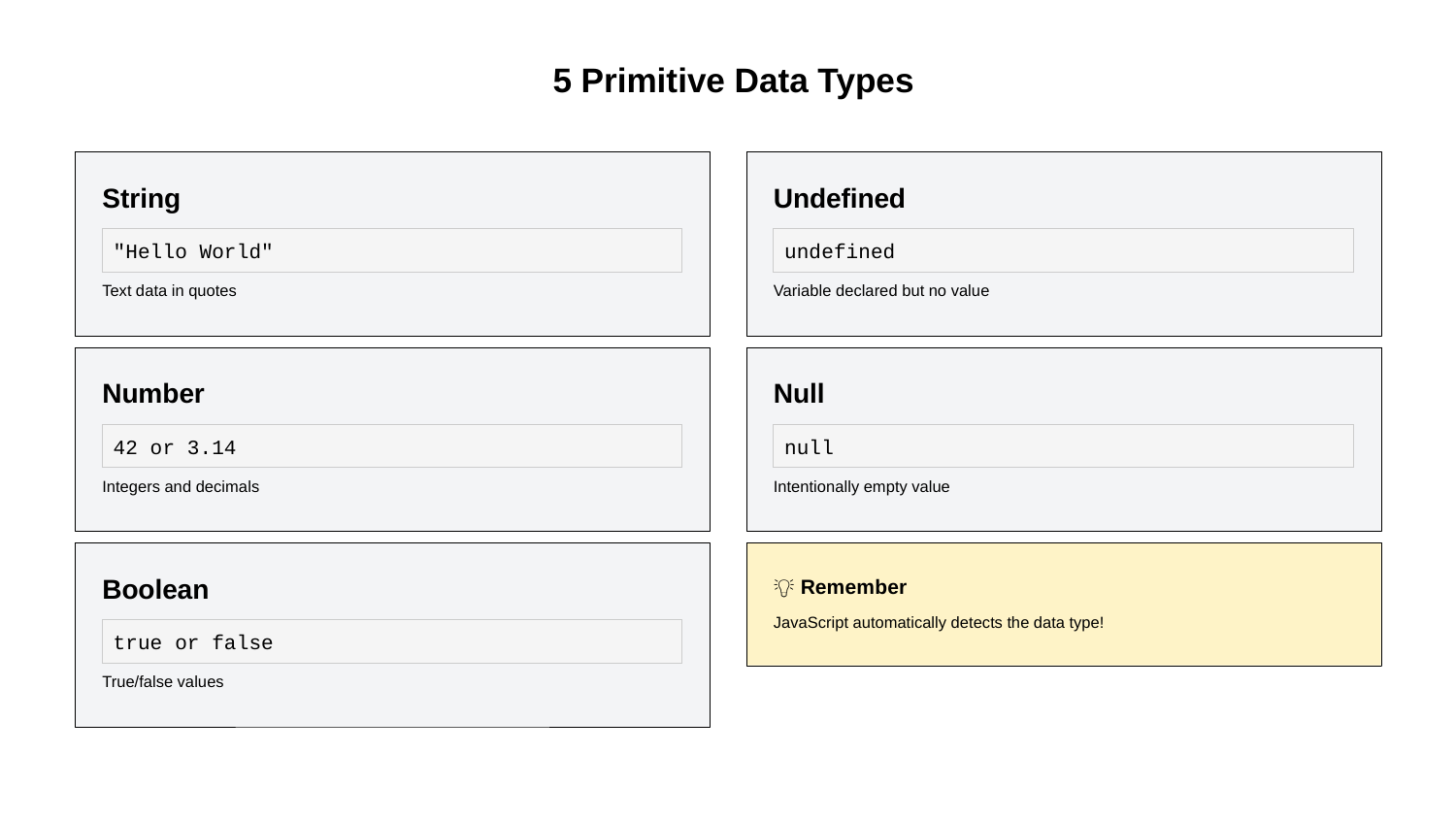

5 Primitive Data Types

String
Undefined

"Hello World"

undefined
Text data in quotes
Variable declared but no value

Number
Null

42 or 3.14

null
Integers and decimals
Intentionally empty value

Boolean
💡 Remember
JavaScript automatically detects the data type!

true or false
True/false values